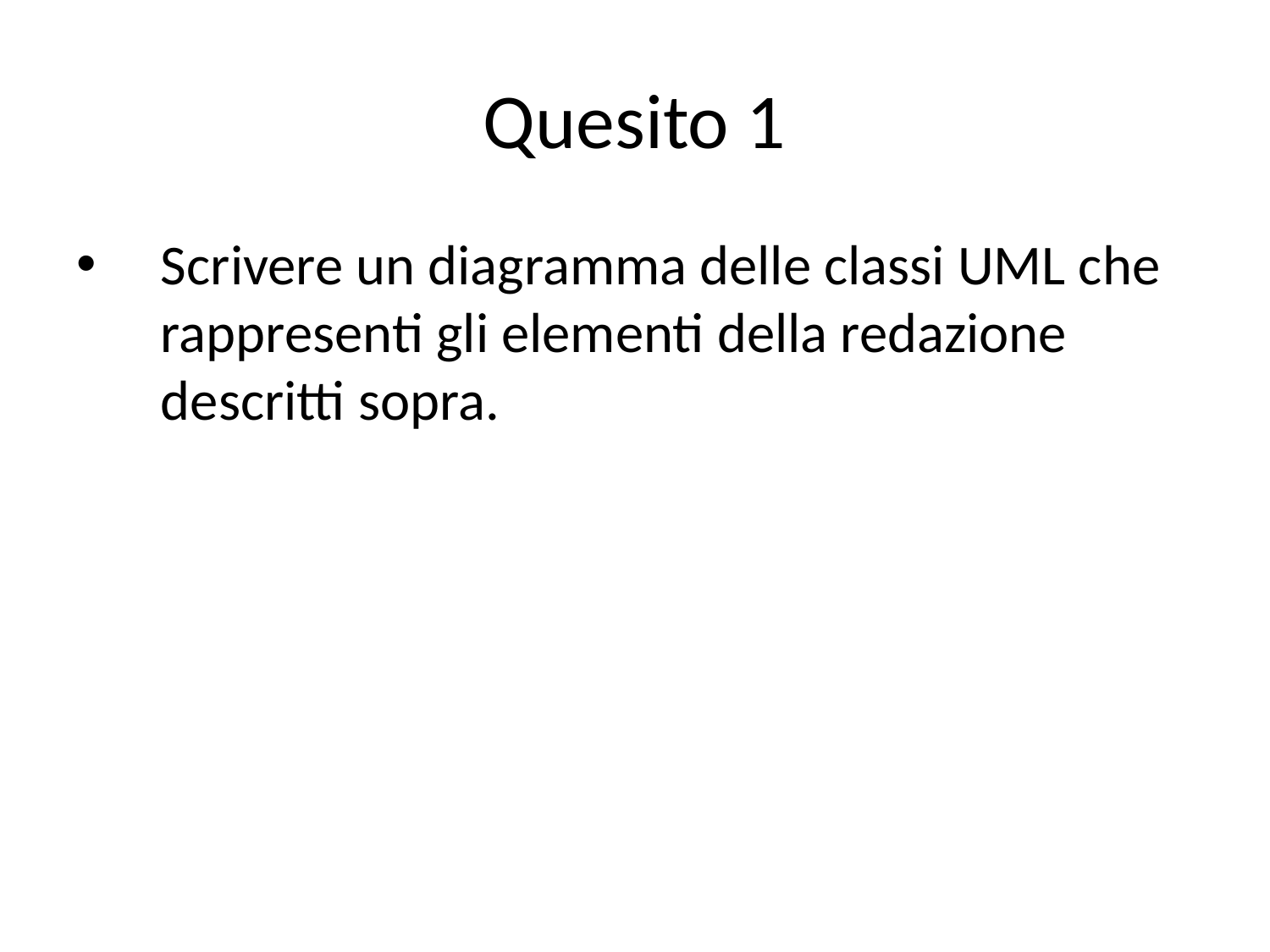

# Quesito 1
Scrivere un diagramma delle classi UML che rappresenti gli elementi della redazione descritti sopra.